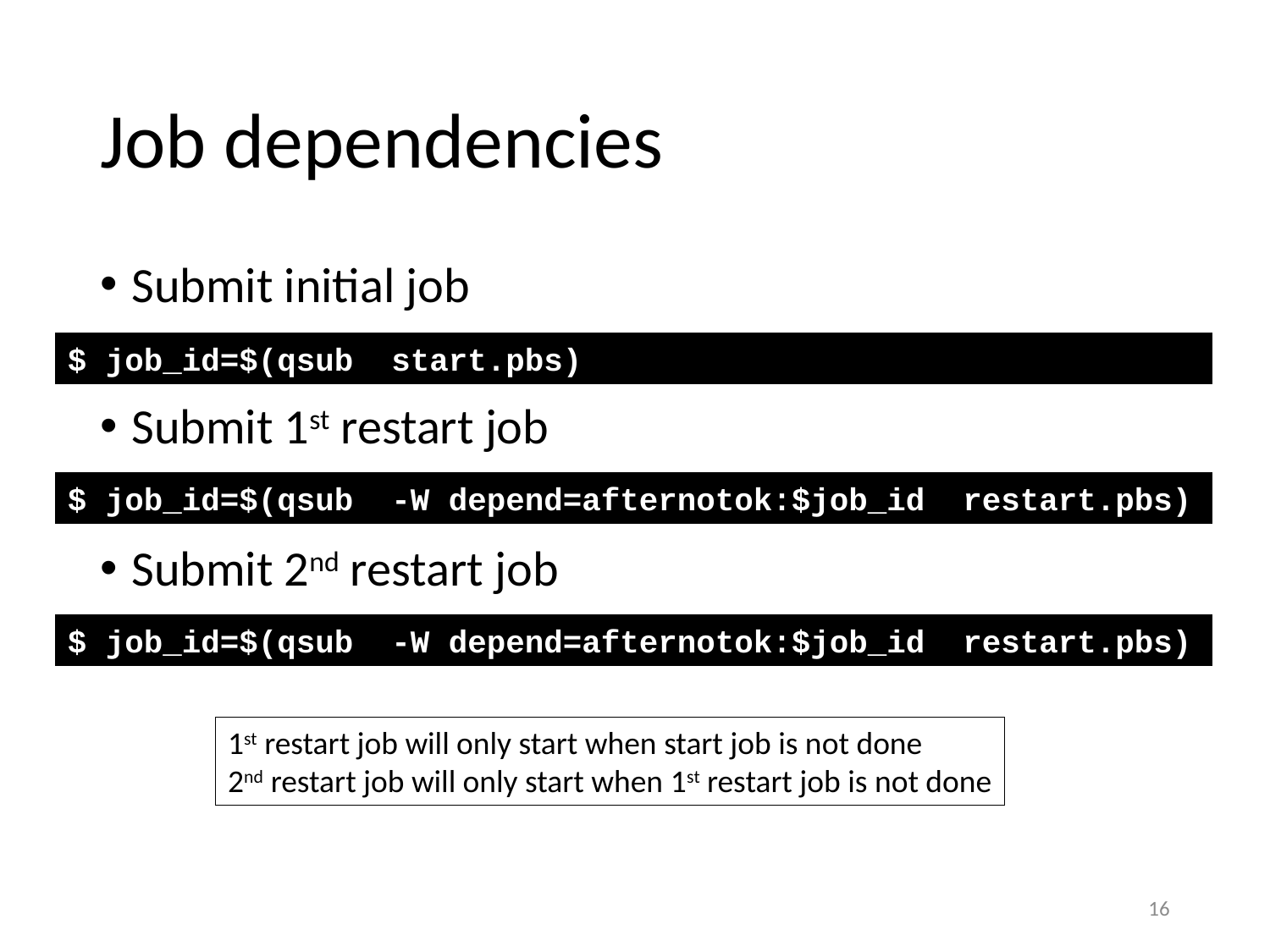

# Job dependencies
Submit initial job

Submit 1st restart job

Submit 2nd restart job
$ job_id=$(qsub  start.pbs)
$ job_id=$(qsub  -W depend=afternotok:$job_id  restart.pbs)
$ job_id=$(qsub  -W depend=afternotok:$job_id  restart.pbs)
1st restart job will only start when start job is not done
2nd restart job will only start when 1st restart job is not done
16